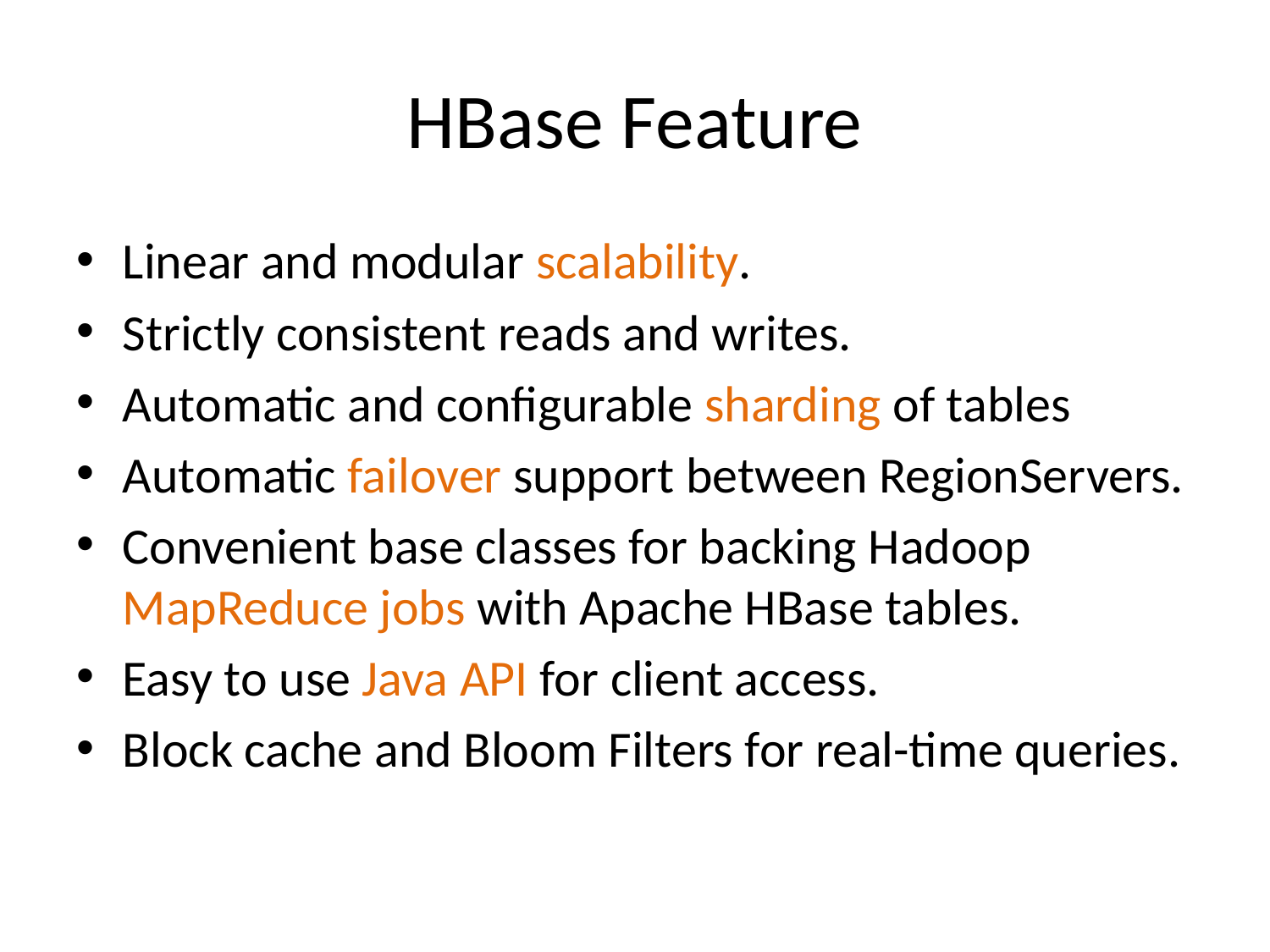

# HBase Feature
Linear and modular scalability.
Strictly consistent reads and writes.
Automatic and configurable sharding of tables
Automatic failover support between RegionServers.
Convenient base classes for backing Hadoop MapReduce jobs with Apache HBase tables.
Easy to use Java API for client access.
Block cache and Bloom Filters for real-time queries.